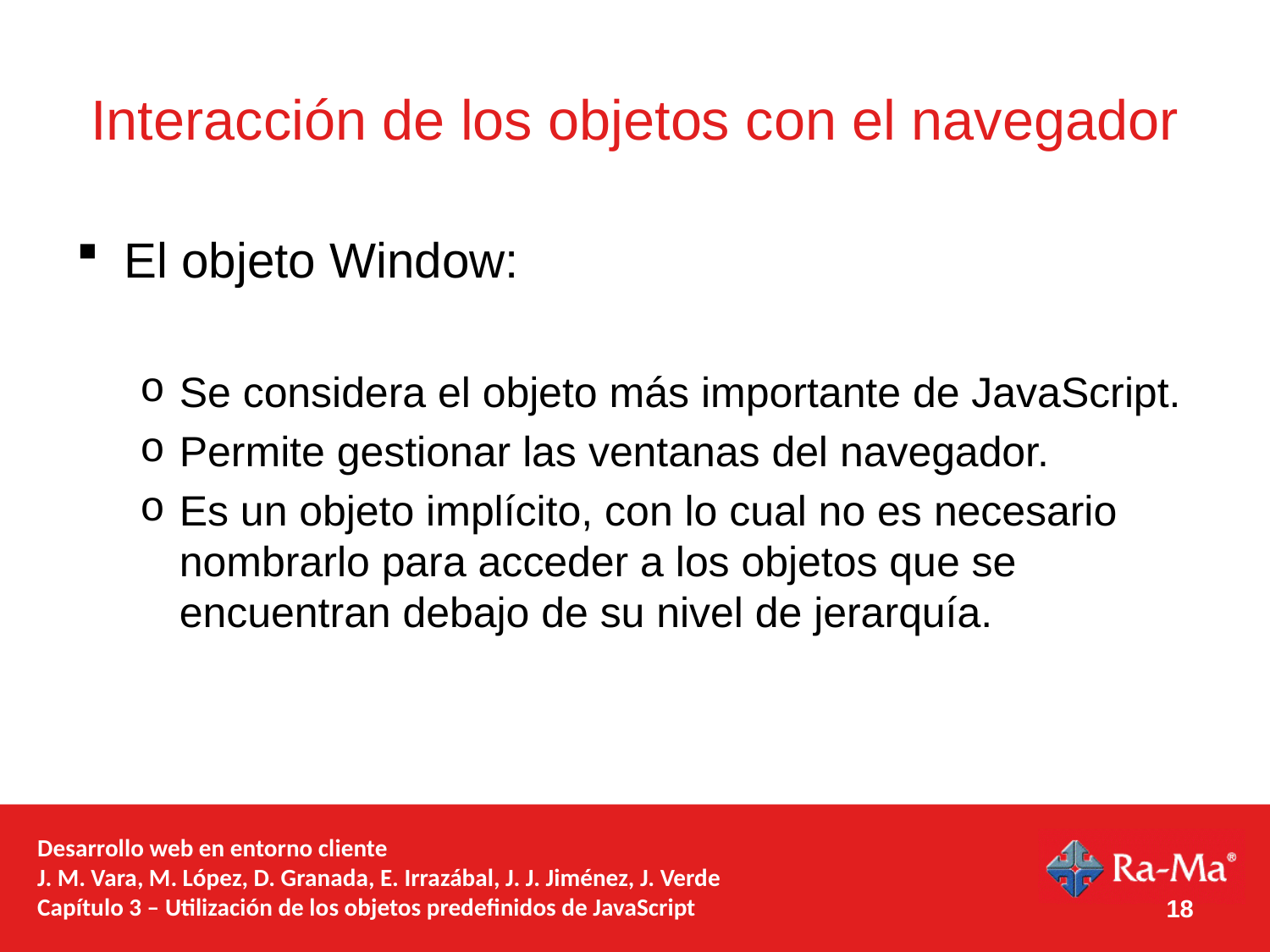

# Interacción de los objetos con el navegador
El objeto Window:

Se considera el objeto más importante de JavaScript.
Permite gestionar las ventanas del navegador.
Es un objeto implícito, con lo cual no es necesario nombrarlo para acceder a los objetos que se encuentran debajo de su nivel de jerarquía.
Desarrollo web en entorno cliente
J. M. Vara, M. López, D. Granada, E. Irrazábal, J. J. Jiménez, J. Verde
Capítulo 3 – Utilización de los objetos predefinidos de JavaScript
18